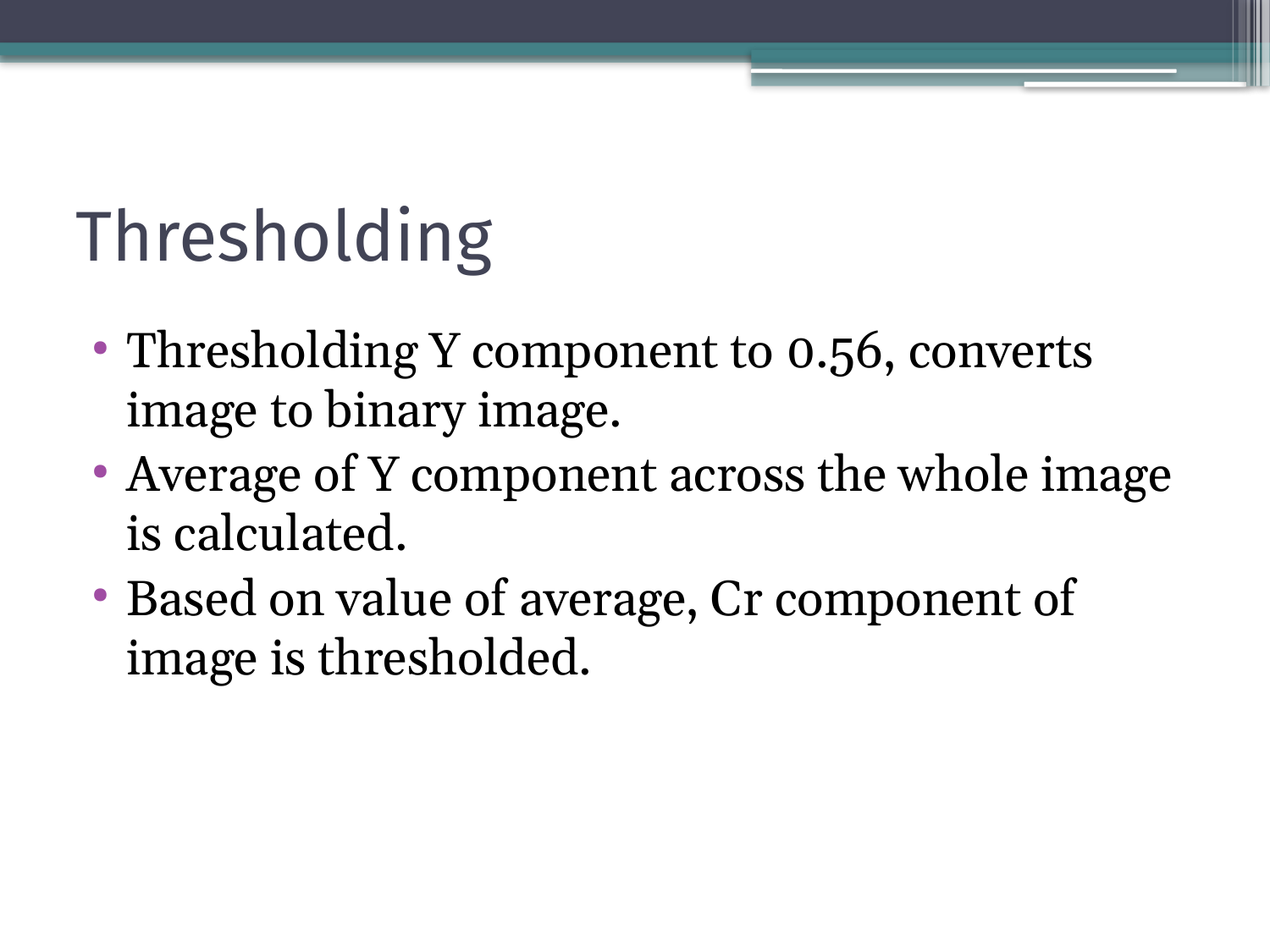

# Thresholding
Thresholding Y component to 0.56, converts image to binary image.
Average of Y component across the whole image is calculated.
Based on value of average, Cr component of image is thresholded.